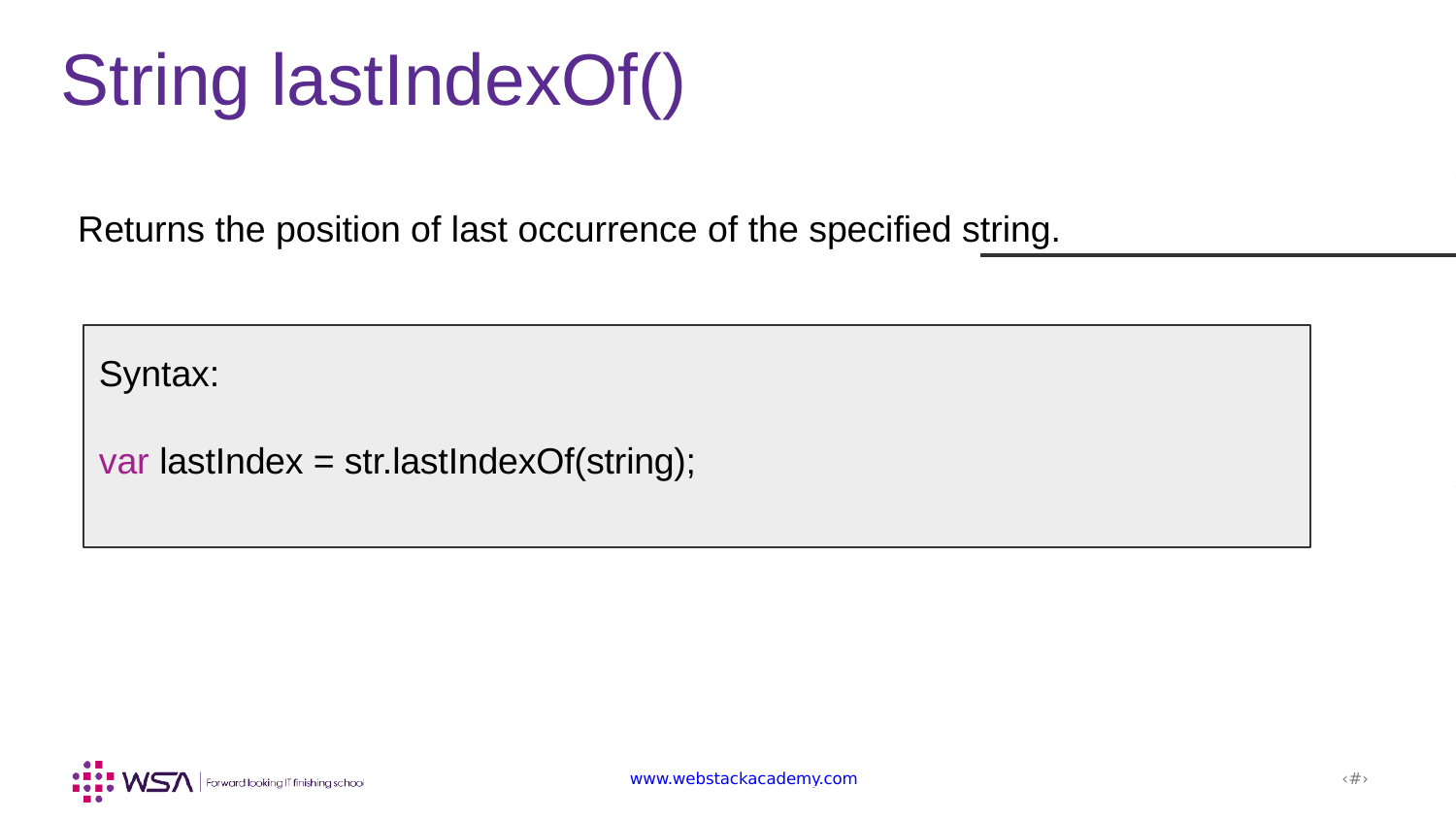

String lastIndexOf()

Returns the position of last occurrence of the specified string.

Syntax:

var lastIndex = str.lastIndexOf(string);

www.webstackacademy.com
‹#›